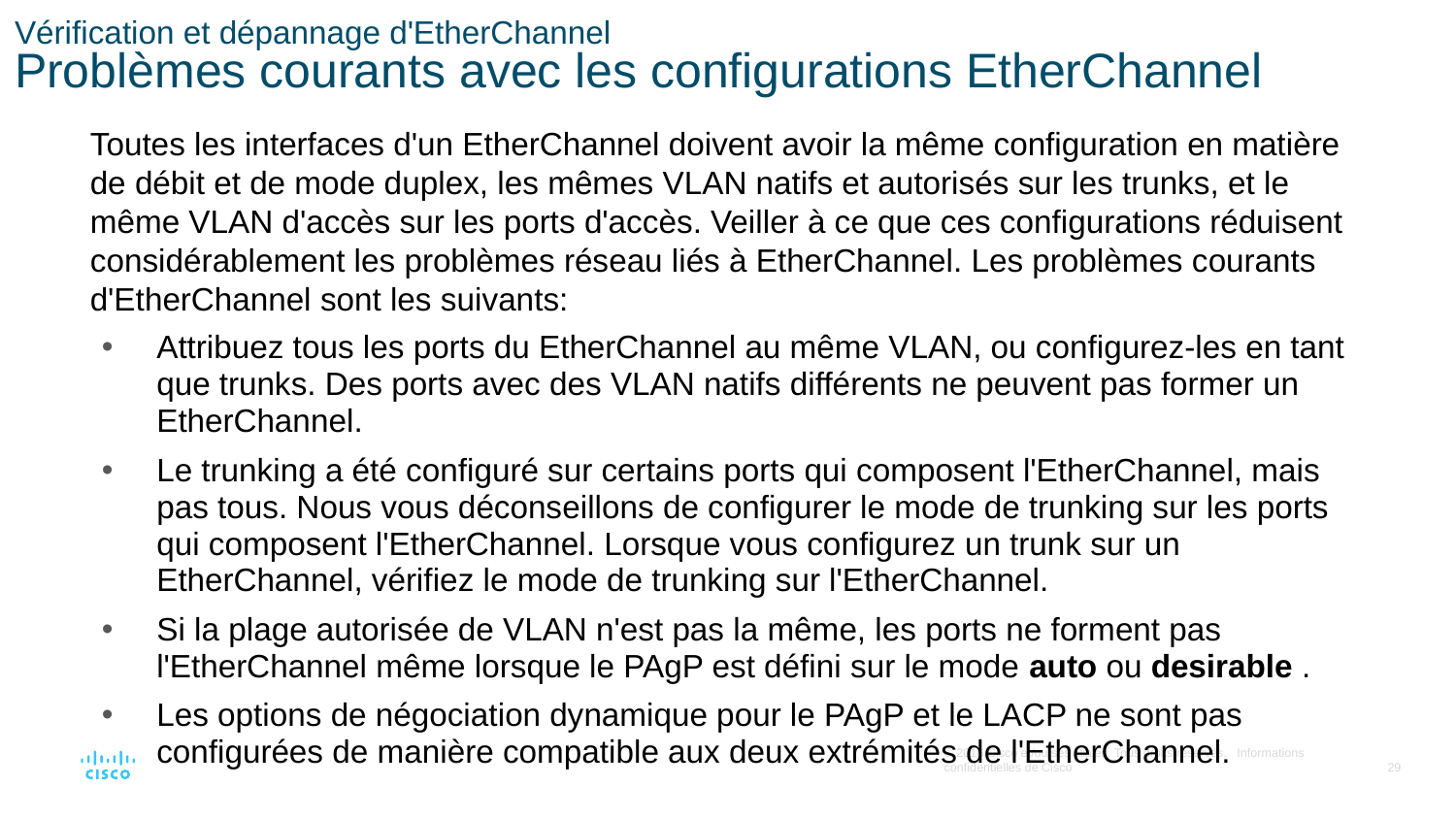

# Vérification et dépannage d'EtherChannel Problèmes courants avec les configurations EtherChannel
Toutes les interfaces d'un EtherChannel doivent avoir la même configuration en matière de débit et de mode duplex, les mêmes VLAN natifs et autorisés sur les trunks, et le même VLAN d'accès sur les ports d'accès. Veiller à ce que ces configurations réduisent considérablement les problèmes réseau liés à EtherChannel. Les problèmes courants d'EtherChannel sont les suivants:
Attribuez tous les ports du EtherChannel au même VLAN, ou configurez-les en tant que trunks. Des ports avec des VLAN natifs différents ne peuvent pas former un EtherChannel.
Le trunking a été configuré sur certains ports qui composent l'EtherChannel, mais pas tous. Nous vous déconseillons de configurer le mode de trunking sur les ports qui composent l'EtherChannel. Lorsque vous configurez un trunk sur un EtherChannel, vérifiez le mode de trunking sur l'EtherChannel.
Si la plage autorisée de VLAN n'est pas la même, les ports ne forment pas l'EtherChannel même lorsque le PAgP est défini sur le mode auto ou desirable .
Les options de négociation dynamique pour le PAgP et le LACP ne sont pas configurées de manière compatible aux deux extrémités de l'EtherChannel.